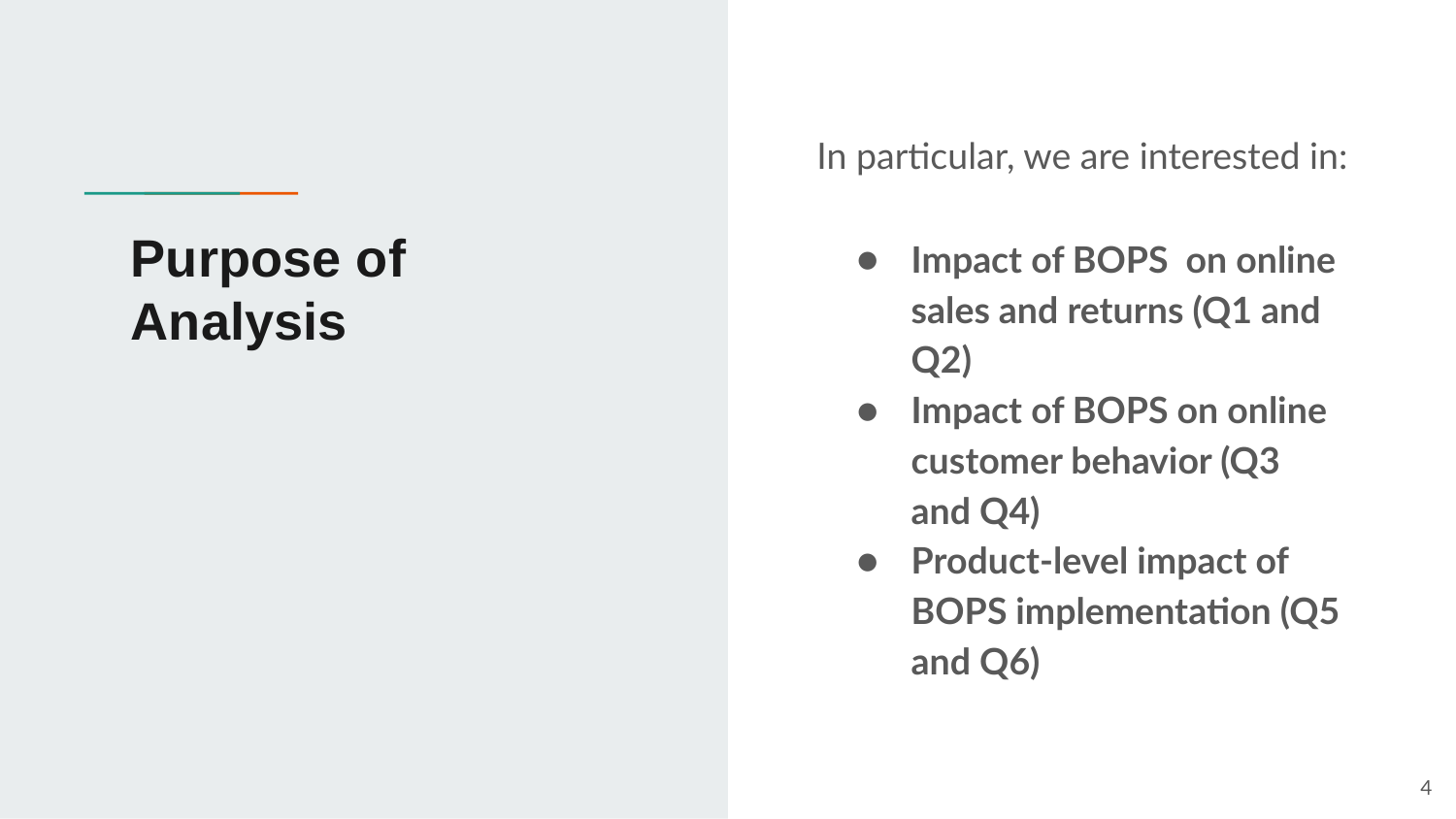

In particular, we are interested in:
# Purpose of Analysis
Impact of BOPS  on online sales and returns (Q1 and Q2)
Impact of BOPS on online customer behavior (Q3 and Q4)
Product-level impact of BOPS implementation (Q5 and Q6)
4